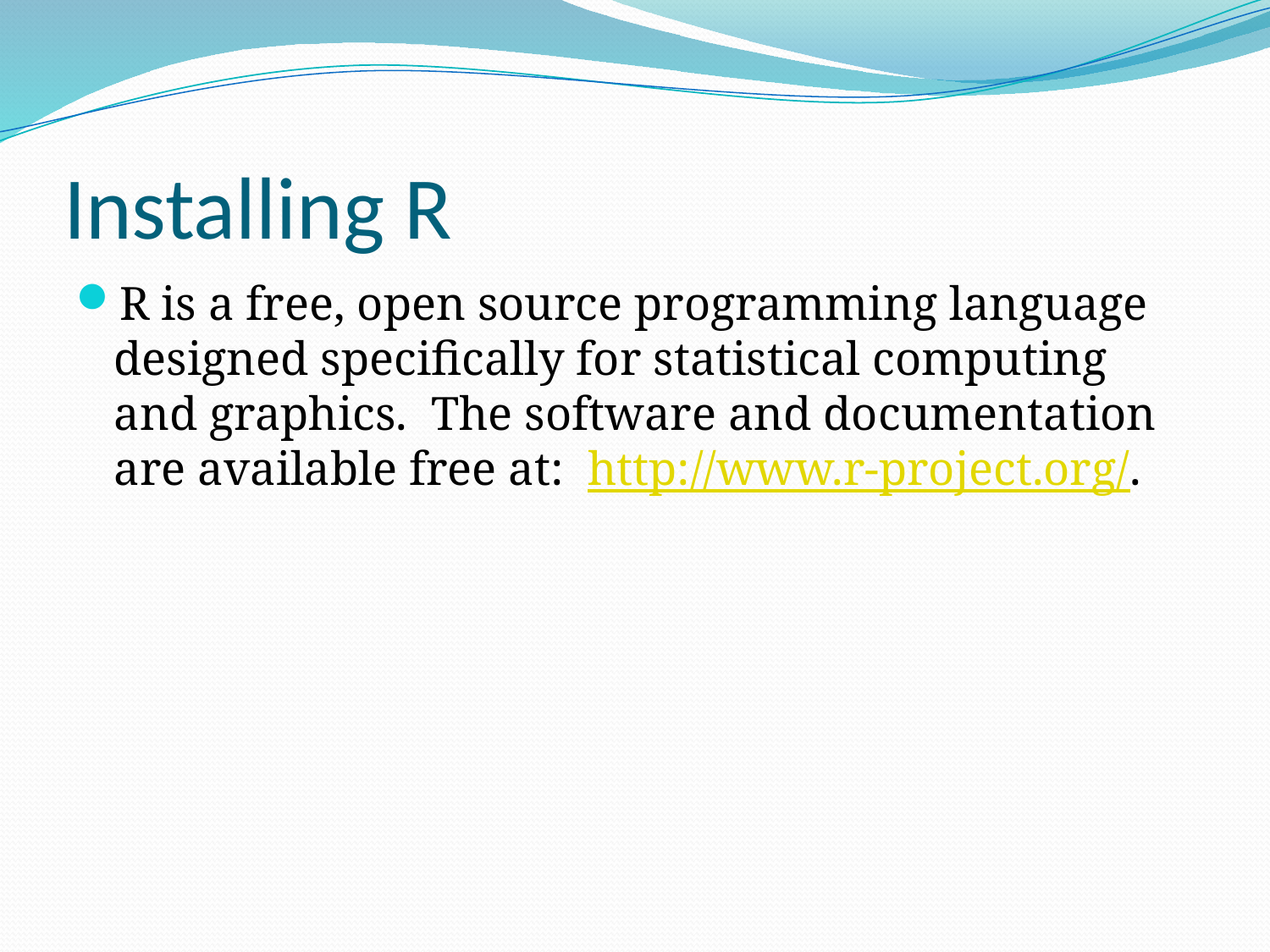

# Installing R
R is a free, open source programming language designed specifically for statistical computing and graphics.  The software and documentation are available free at:  http://www.r-project.org/.